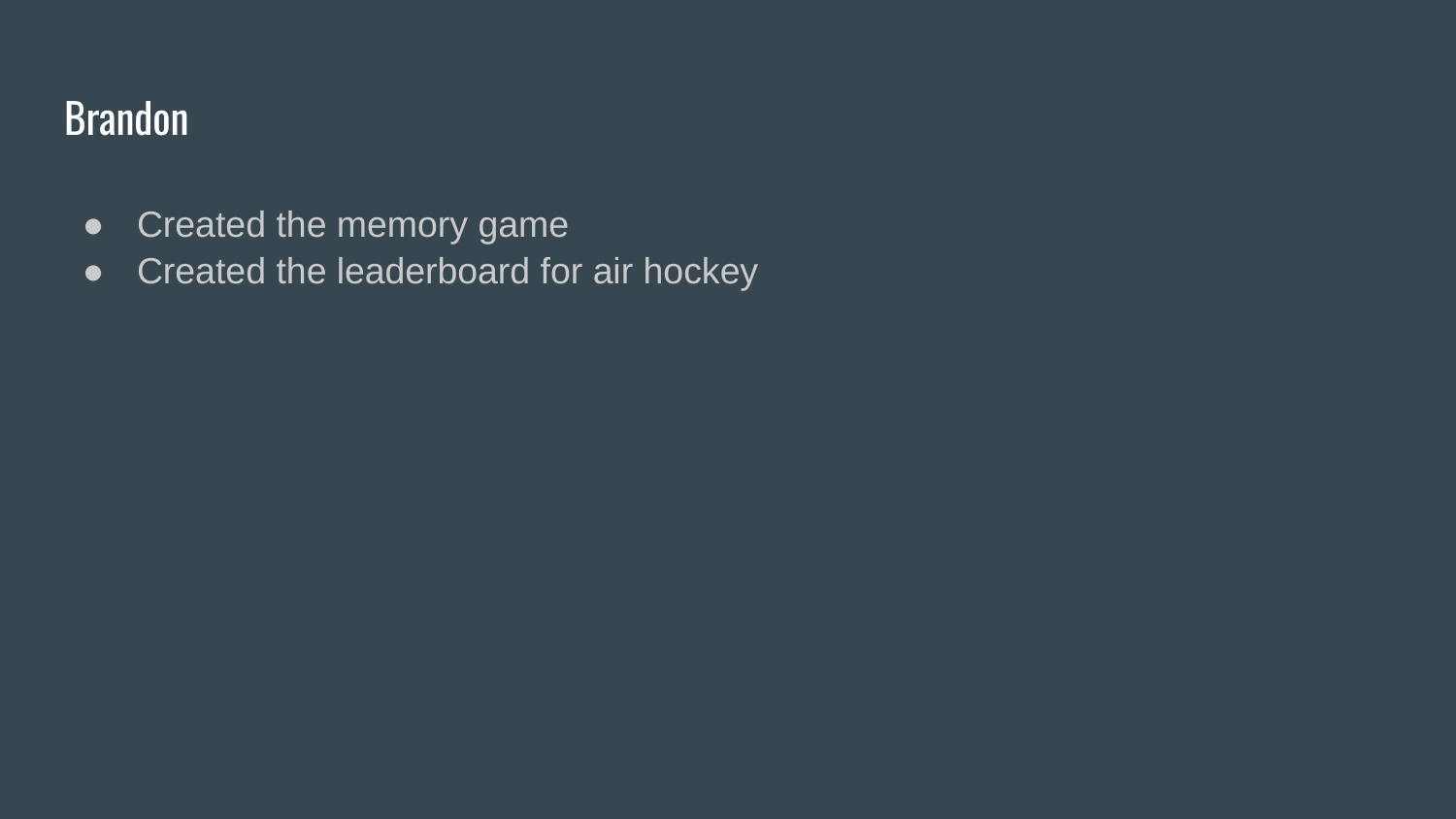

# Brandon
Created the memory game
Created the leaderboard for air hockey